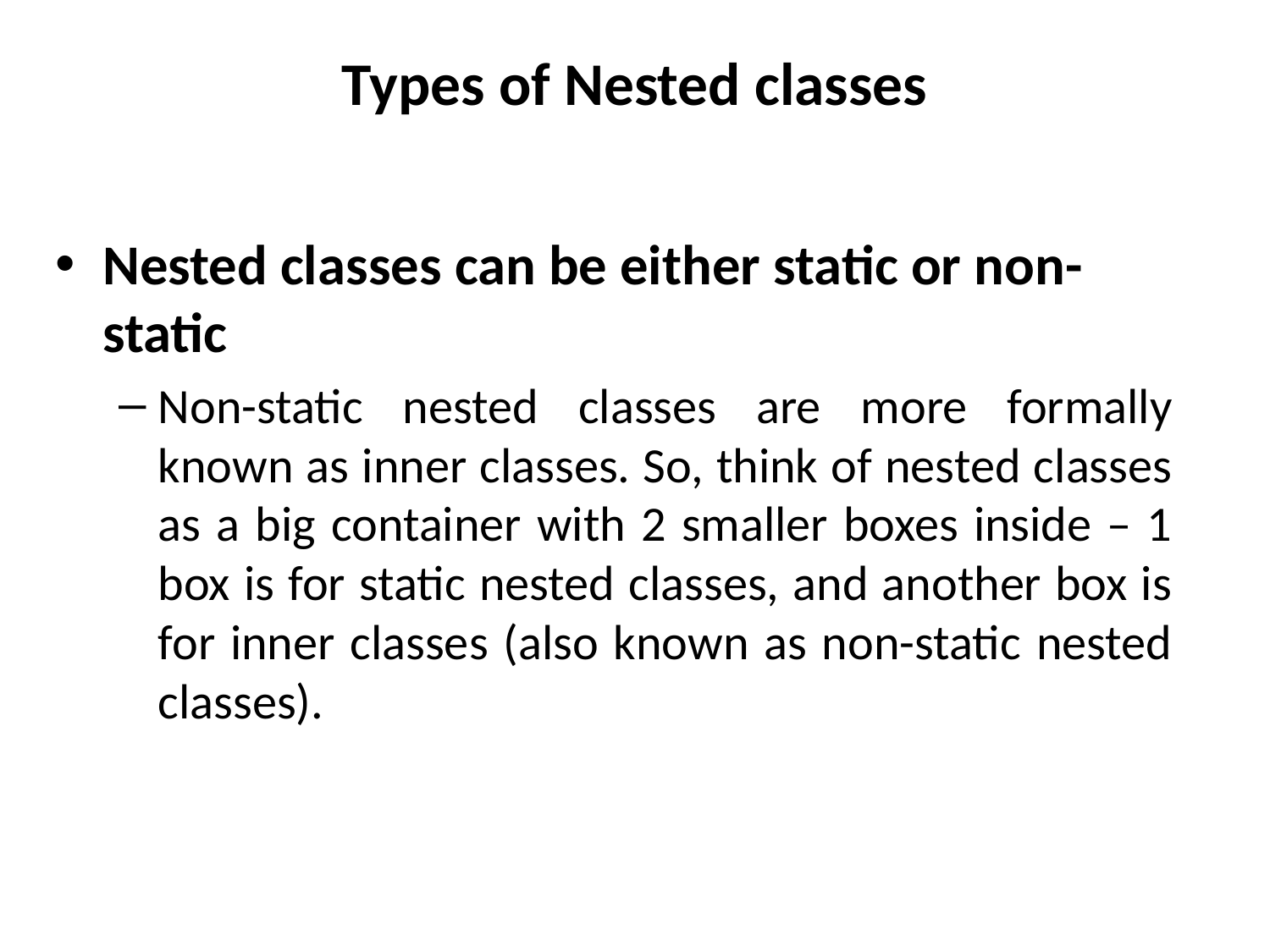

# Types of Nested classes
Nested classes can be either static or non-static
Non-static nested classes are more formally known as inner classes. So, think of nested classes as a big container with 2 smaller boxes inside – 1 box is for static nested classes, and another box is for inner classes (also known as non-static nested classes).